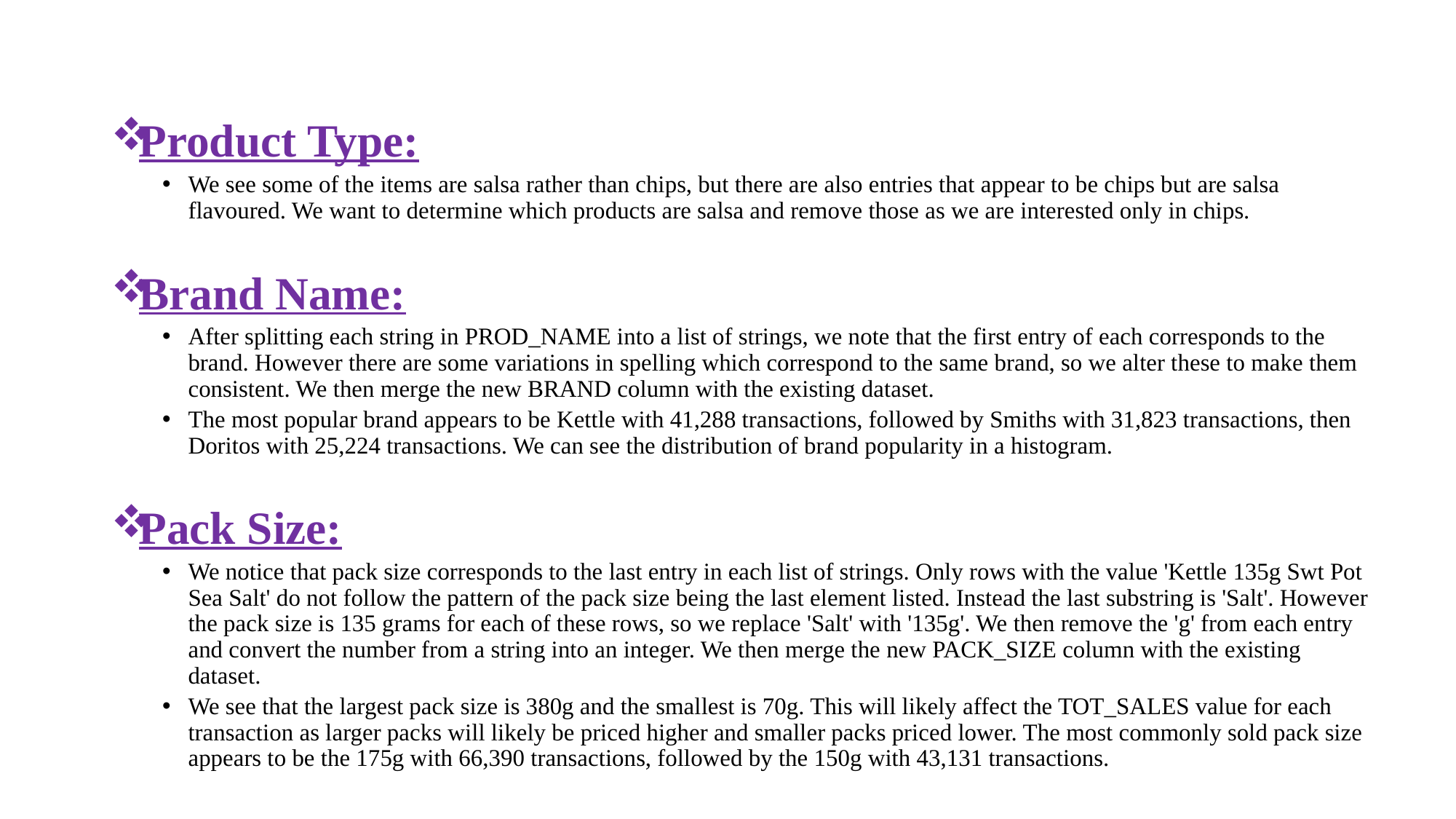

Product Type:
We see some of the items are salsa rather than chips, but there are also entries that appear to be chips but are salsa flavoured. We want to determine which products are salsa and remove those as we are interested only in chips.

Brand Name:
After splitting each string in PROD_NAME into a list of strings, we note that the first entry of each corresponds to the brand. However there are some variations in spelling which correspond to the same brand, so we alter these to make them consistent. We then merge the new BRAND column with the existing dataset.
The most popular brand appears to be Kettle with 41,288 transactions, followed by Smiths with 31,823 transactions, then Doritos with 25,224 transactions. We can see the distribution of brand popularity in a histogram.

Pack Size:
We notice that pack size corresponds to the last entry in each list of strings. Only rows with the value 'Kettle 135g Swt Pot Sea Salt' do not follow the pattern of the pack size being the last element listed. Instead the last substring is 'Salt'. However the pack size is 135 grams for each of these rows, so we replace 'Salt' with '135g'. We then remove the 'g' from each entry and convert the number from a string into an integer. We then merge the new PACK_SIZE column with the existing dataset.
We see that the largest pack size is 380g and the smallest is 70g. This will likely affect the TOT_SALES value for each transaction as larger packs will likely be priced higher and smaller packs priced lower. The most commonly sold pack size appears to be the 175g with 66,390 transactions, followed by the 150g with 43,131 transactions.